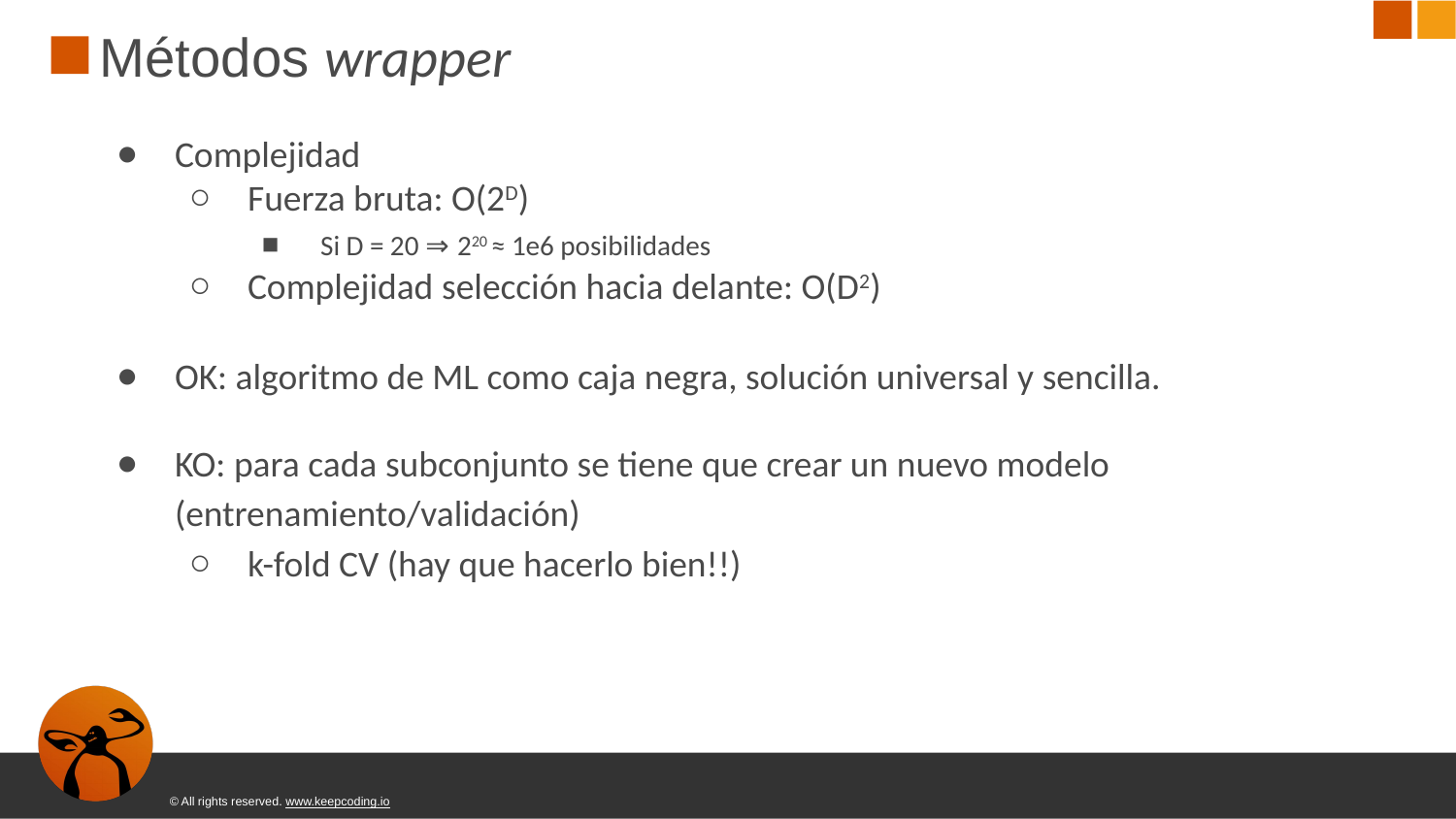

# Métodos wrapper
Complejidad
Fuerza bruta: O(2D)
Si D = 20 ⇒ 220 ≈ 1e6 posibilidades
Complejidad selección hacia delante: O(D2)

OK: algoritmo de ML como caja negra, solución universal y sencilla.
KO: para cada subconjunto se tiene que crear un nuevo modelo  (entrenamiento/validación)
k-fold CV (hay que hacerlo bien!!)
© All rights reserved. www.keepcoding.io